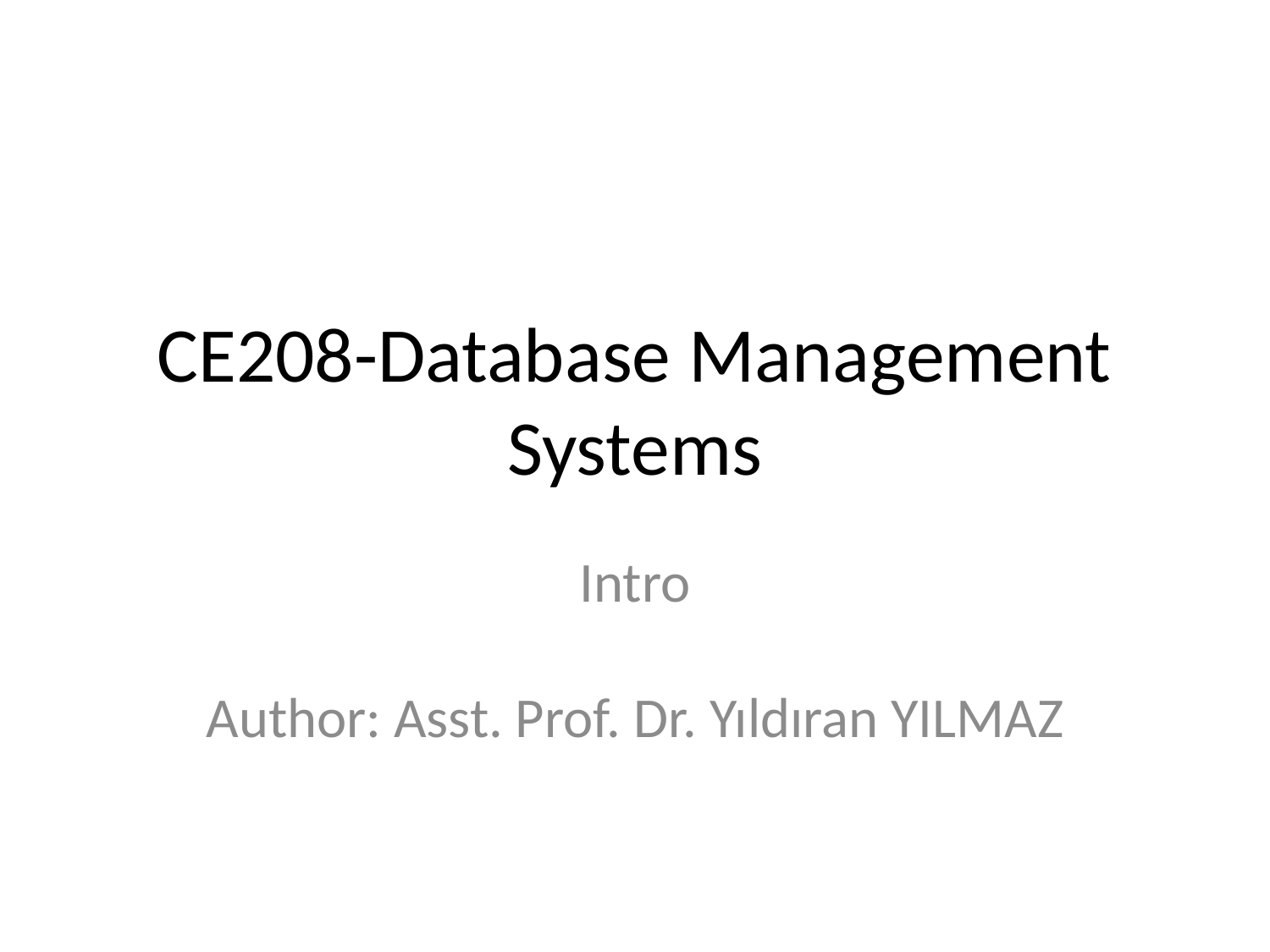

# CE208-Database Management Systems
Intro
Author: Asst. Prof. Dr. Yıldıran YILMAZ